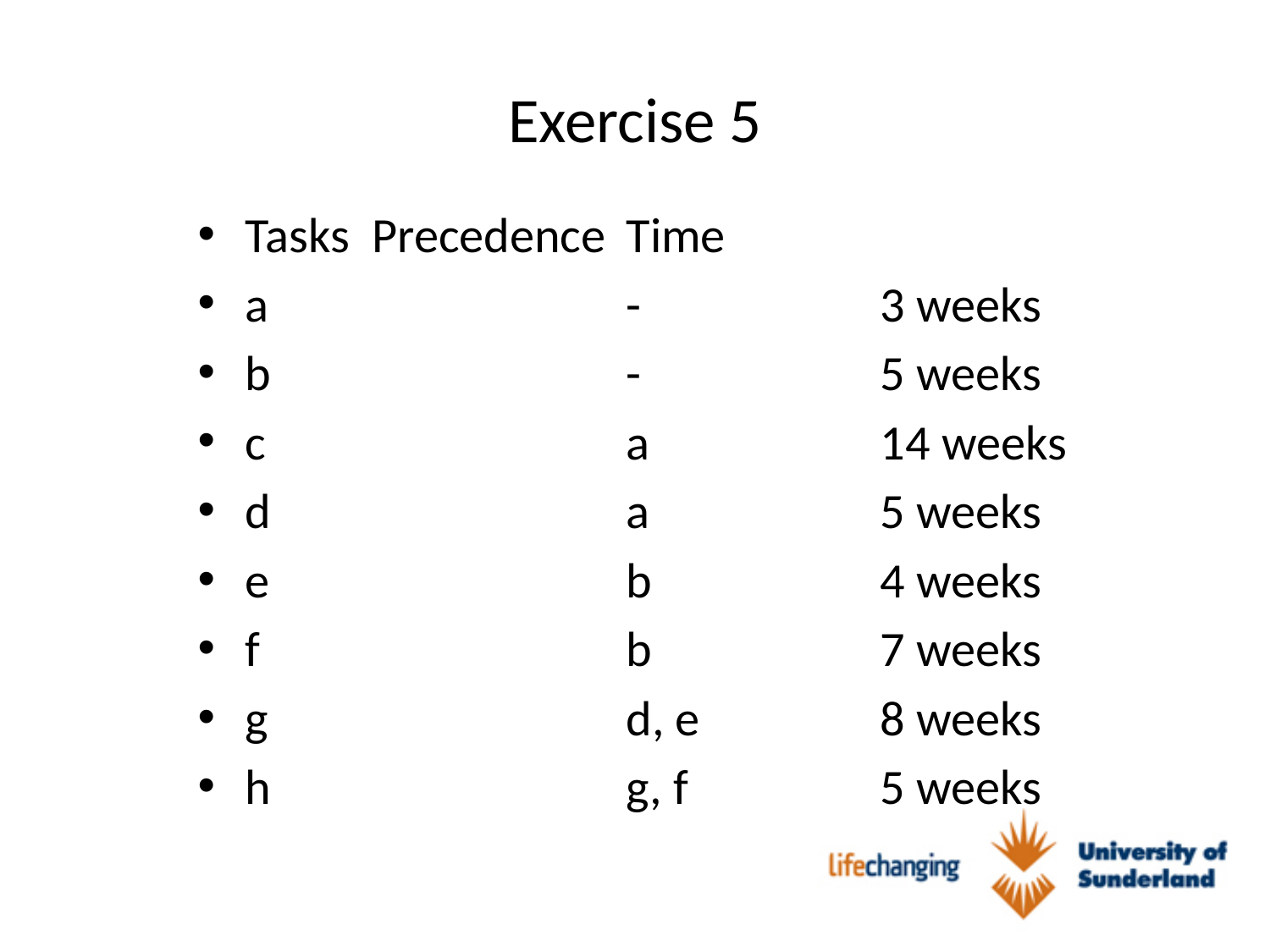

# Exercise 5
Tasks	Precedence	Time
a			-		3 weeks
b			-		5 weeks
c			a		14 weeks
d			a		5 weeks
e			b		4 weeks
f			b		7 weeks
g			d, e		8 weeks
h			g, f		5 weeks